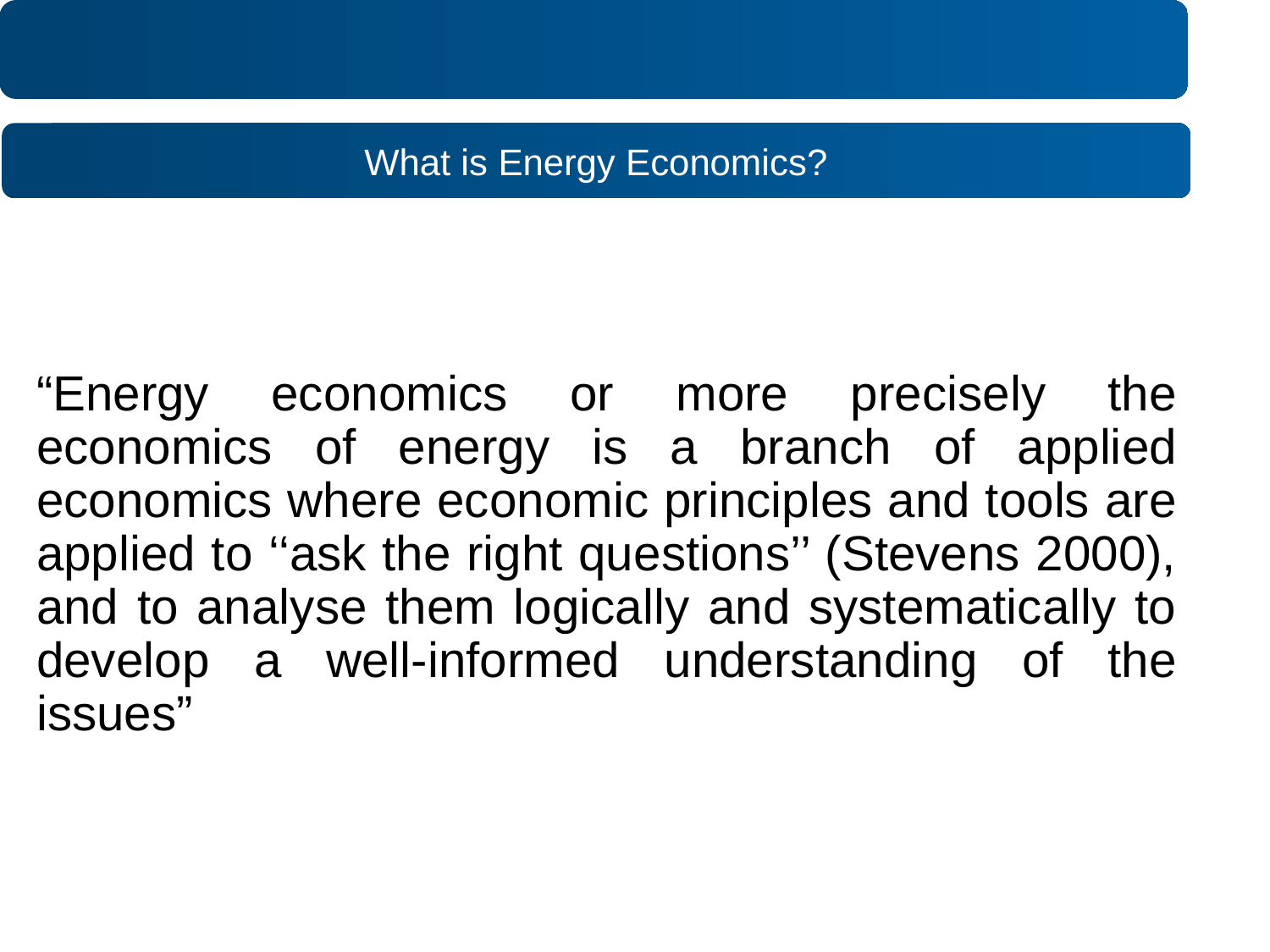

What is Energy Economics?

“Energy economics or more precisely the economics of energy is a branch of applied economics where economic principles and tools are applied to ‘‘ask the right questions’’ (Stevens 2000), and to analyse them logically and systematically to develop a well-informed understanding of the issues”